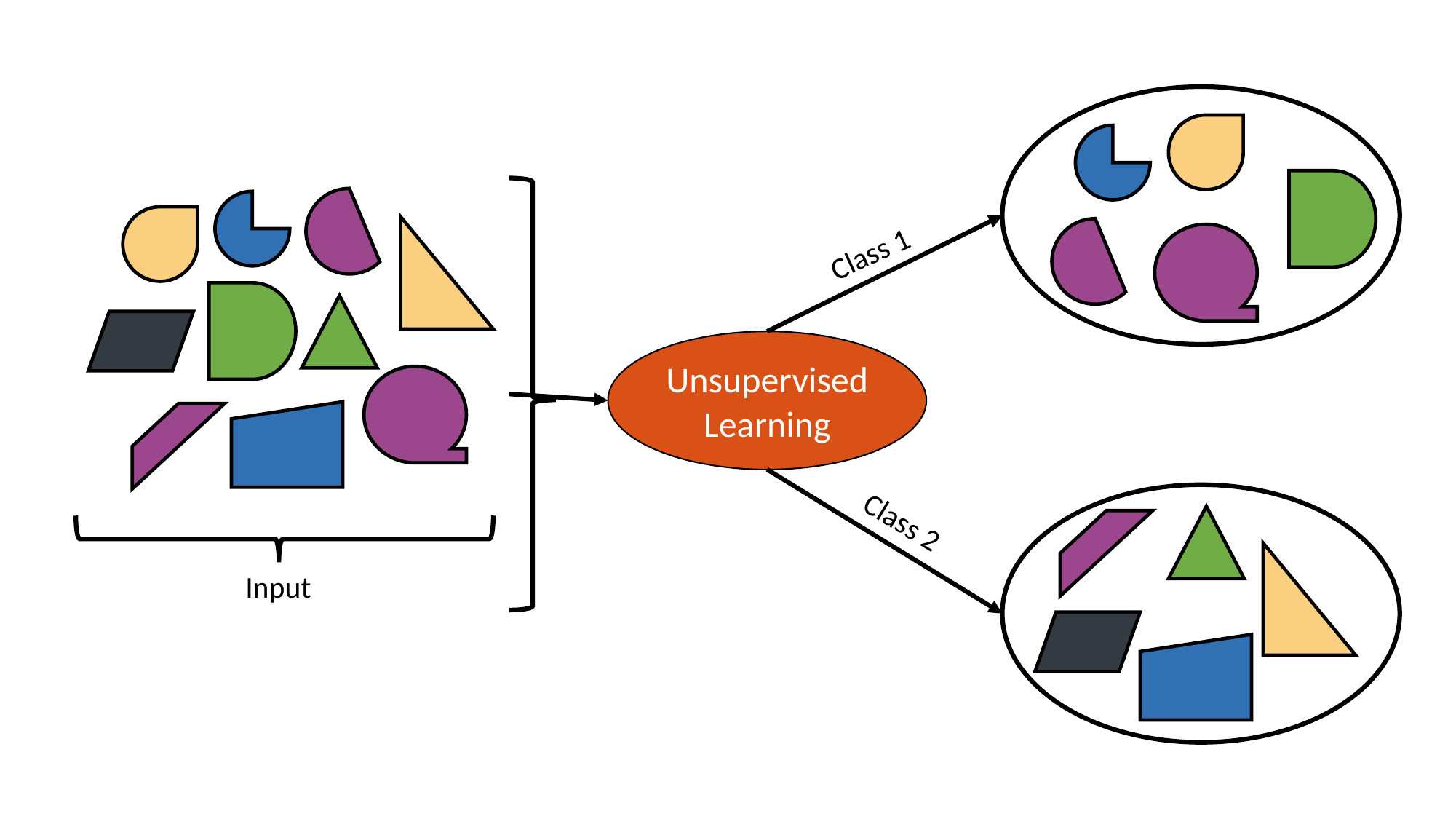

Class 1

Unsupervised Learning

Class 2

Input